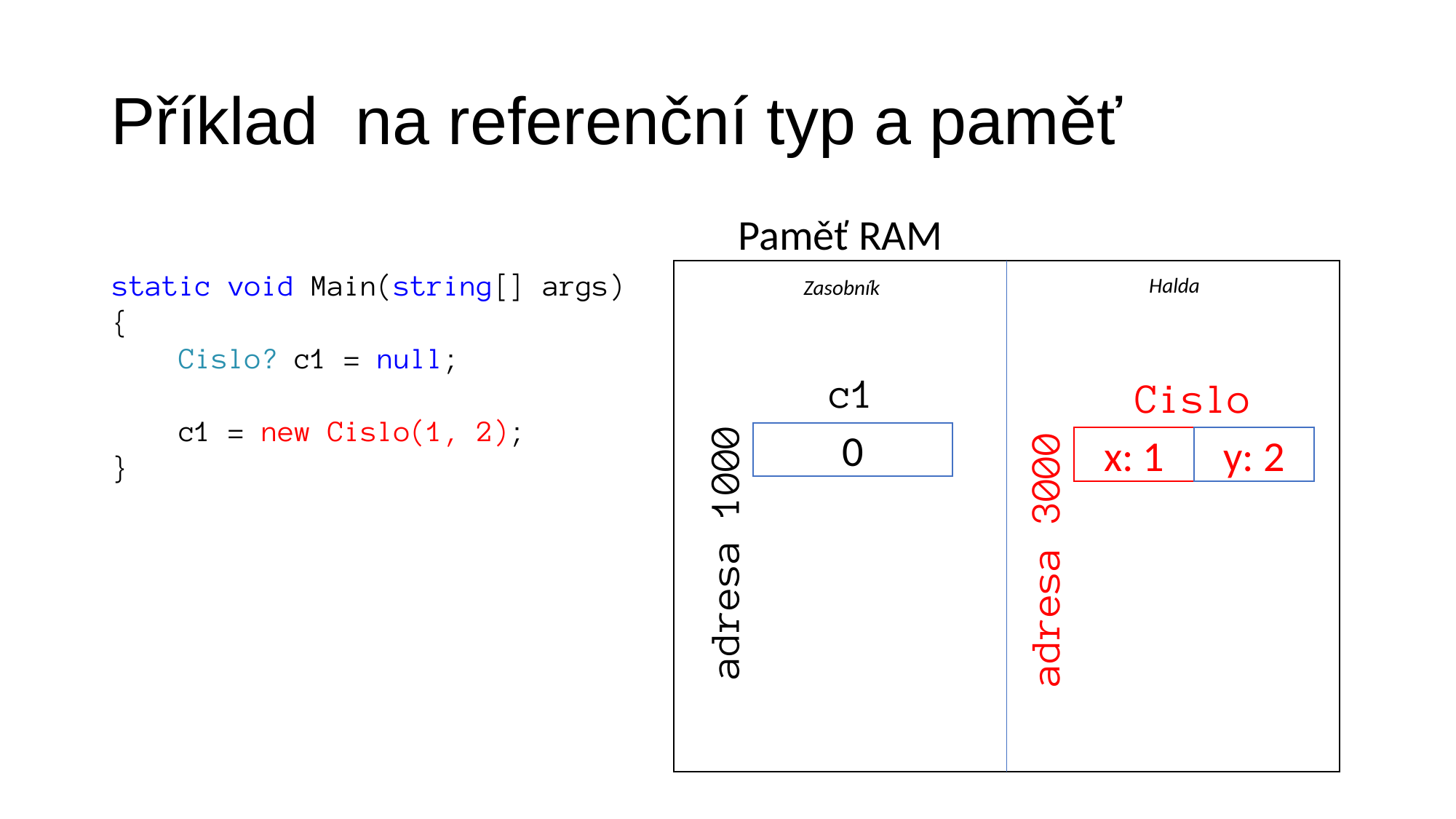

# Příklad  na referenční typ a paměť
Paměť RAM
static void Main(string[] args)
{
    Cislo? c1 = null;

    c1 = new Cislo(1, 2);
}

Halda
Zasobník
c1
Cislo
0
x: 1
y: 2
adresa 1000
adresa 3000